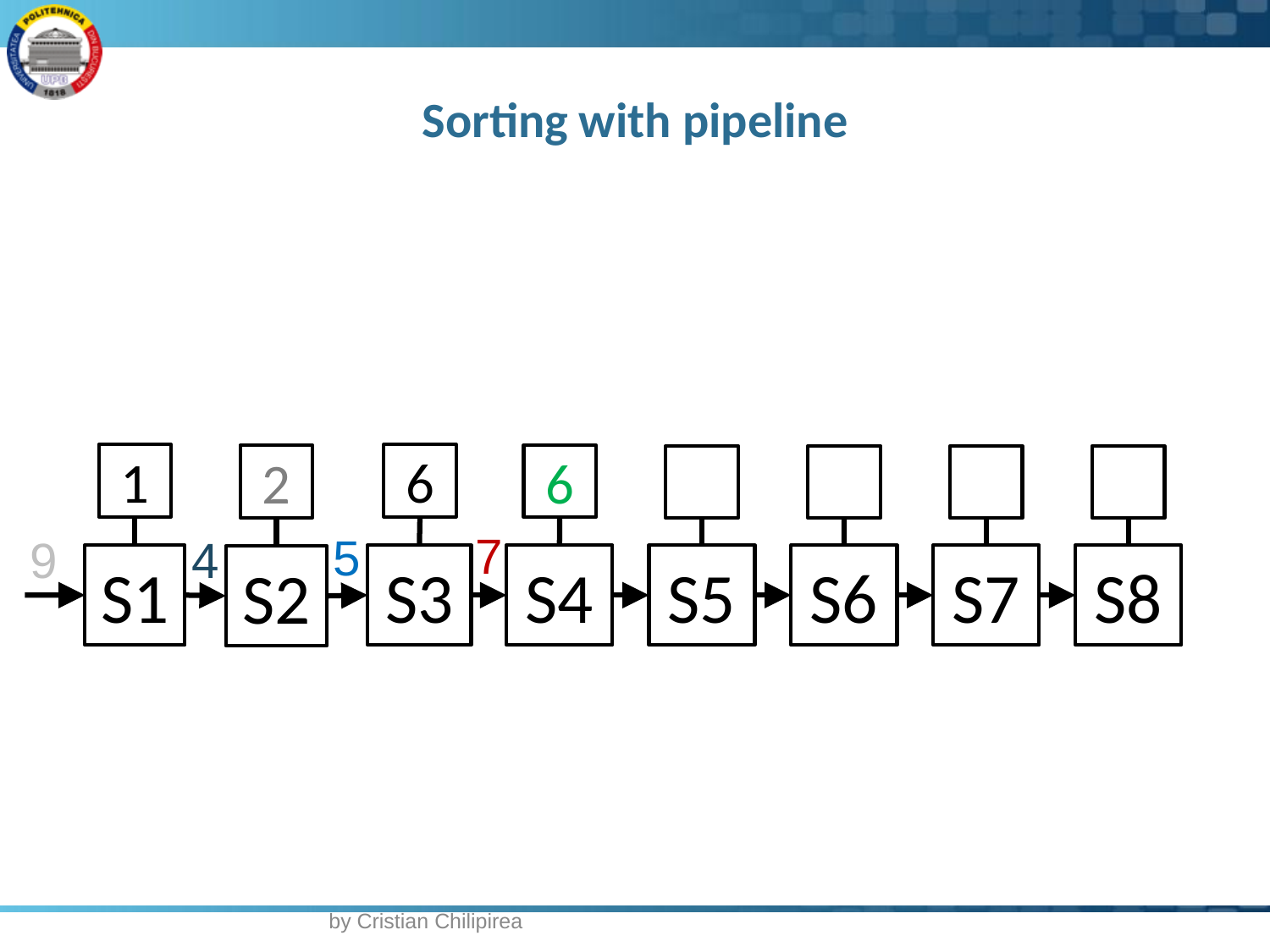

# Sorting with pipeline
1
6
6
2

7
5
9
4
S1
S3
S4
S5
S6
S7
S8
S2
by Cristian Chilipirea